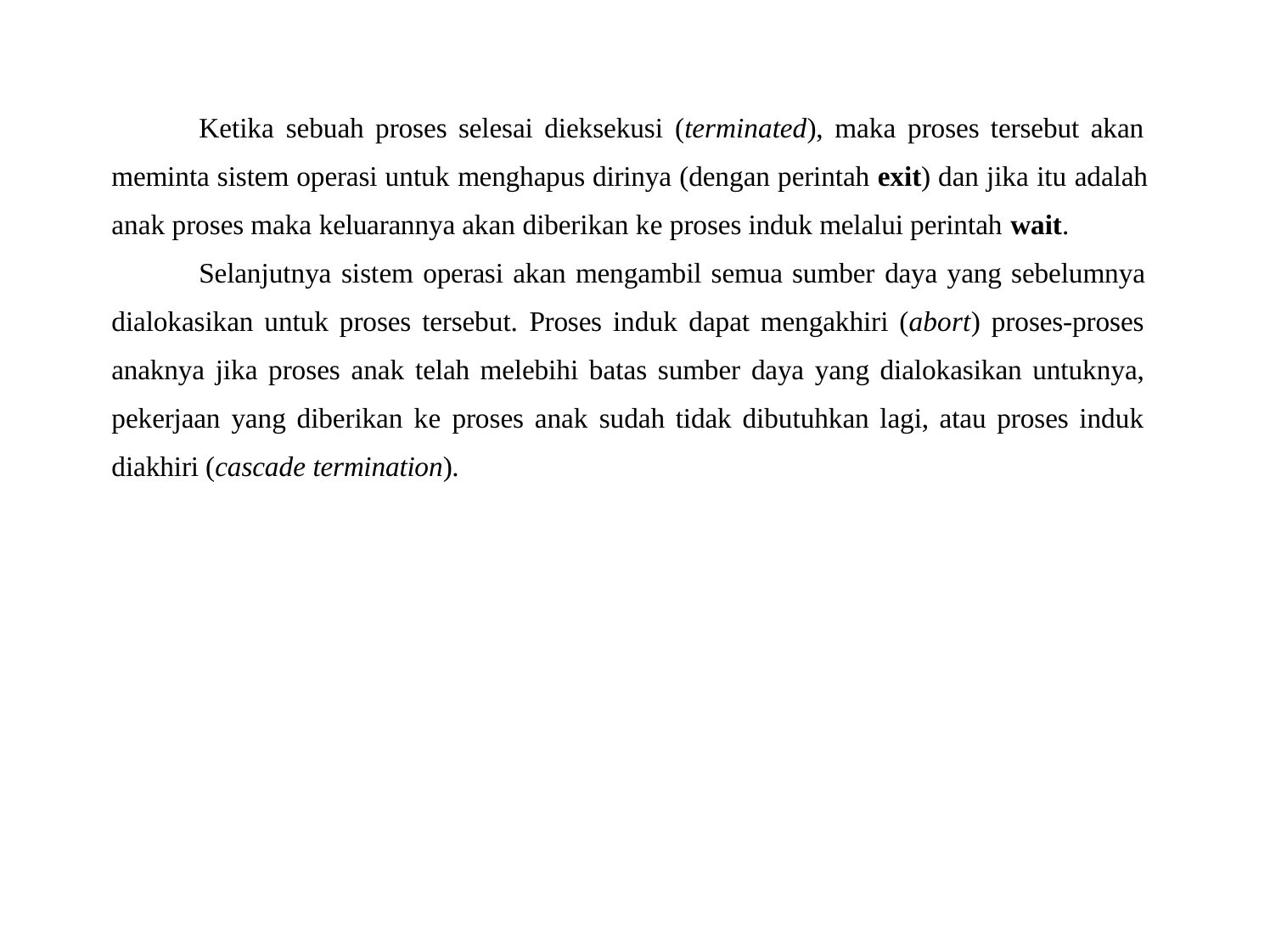

Ketika sebuah proses selesai dieksekusi (terminated), maka proses tersebut akan  meminta sistem operasi untuk menghapus dirinya (dengan perintah exit) dan jika itu adalah  anak proses maka keluarannya akan diberikan ke proses induk melalui perintah wait.
Selanjutnya sistem operasi akan mengambil semua sumber daya yang sebelumnya  dialokasikan untuk proses tersebut. Proses induk dapat mengakhiri (abort) proses-proses  anaknya jika proses anak telah melebihi batas sumber daya yang dialokasikan untuknya,  pekerjaan yang diberikan ke proses anak sudah tidak dibutuhkan lagi, atau proses induk  diakhiri (cascade termination).